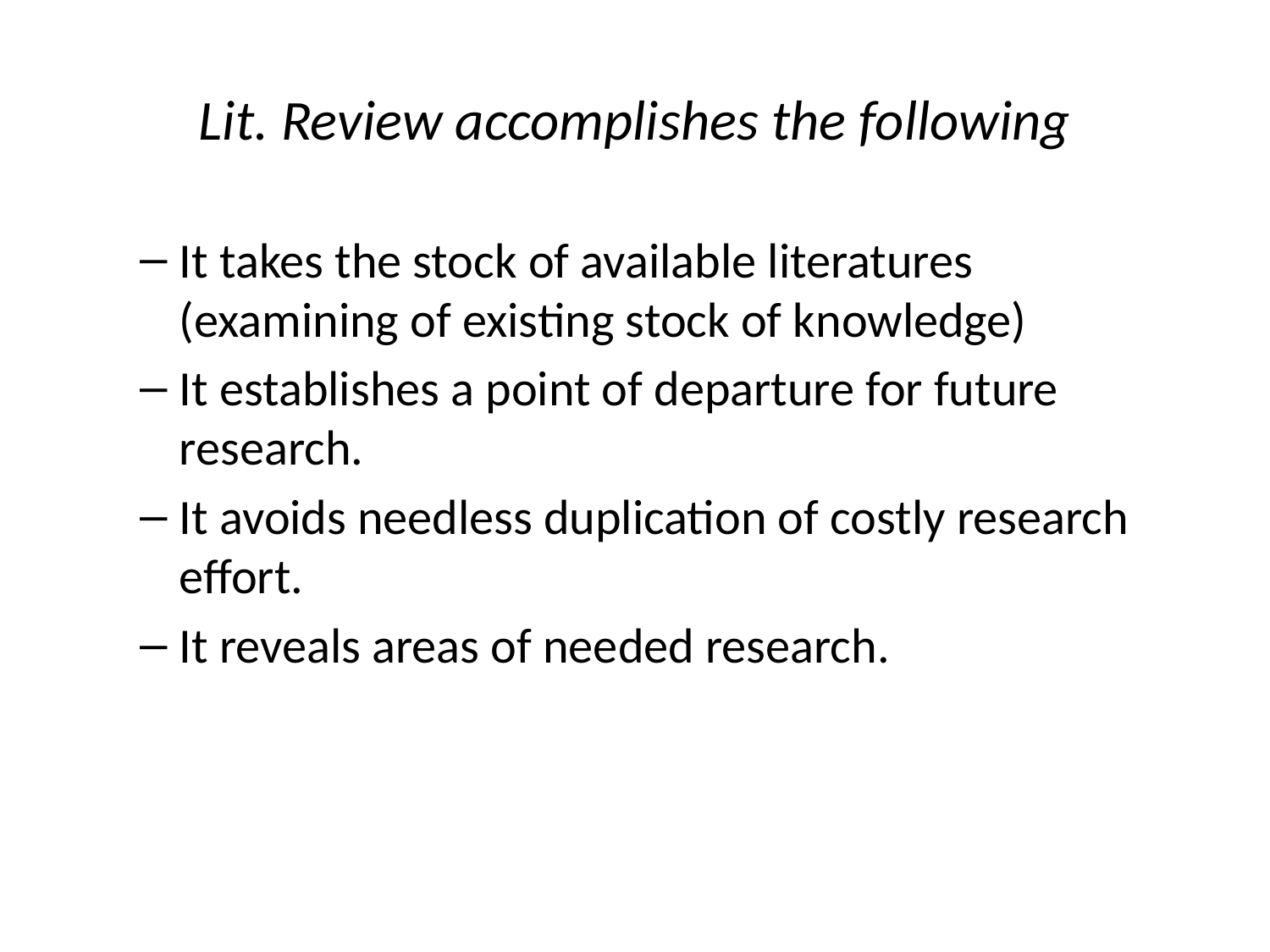

# Lit. Review accomplishes the following
It takes the stock of available literatures  (examining of existing stock of knowledge)
It establishes a point of departure for future research.
It avoids needless duplication of costly research effort.
It reveals areas of needed research.